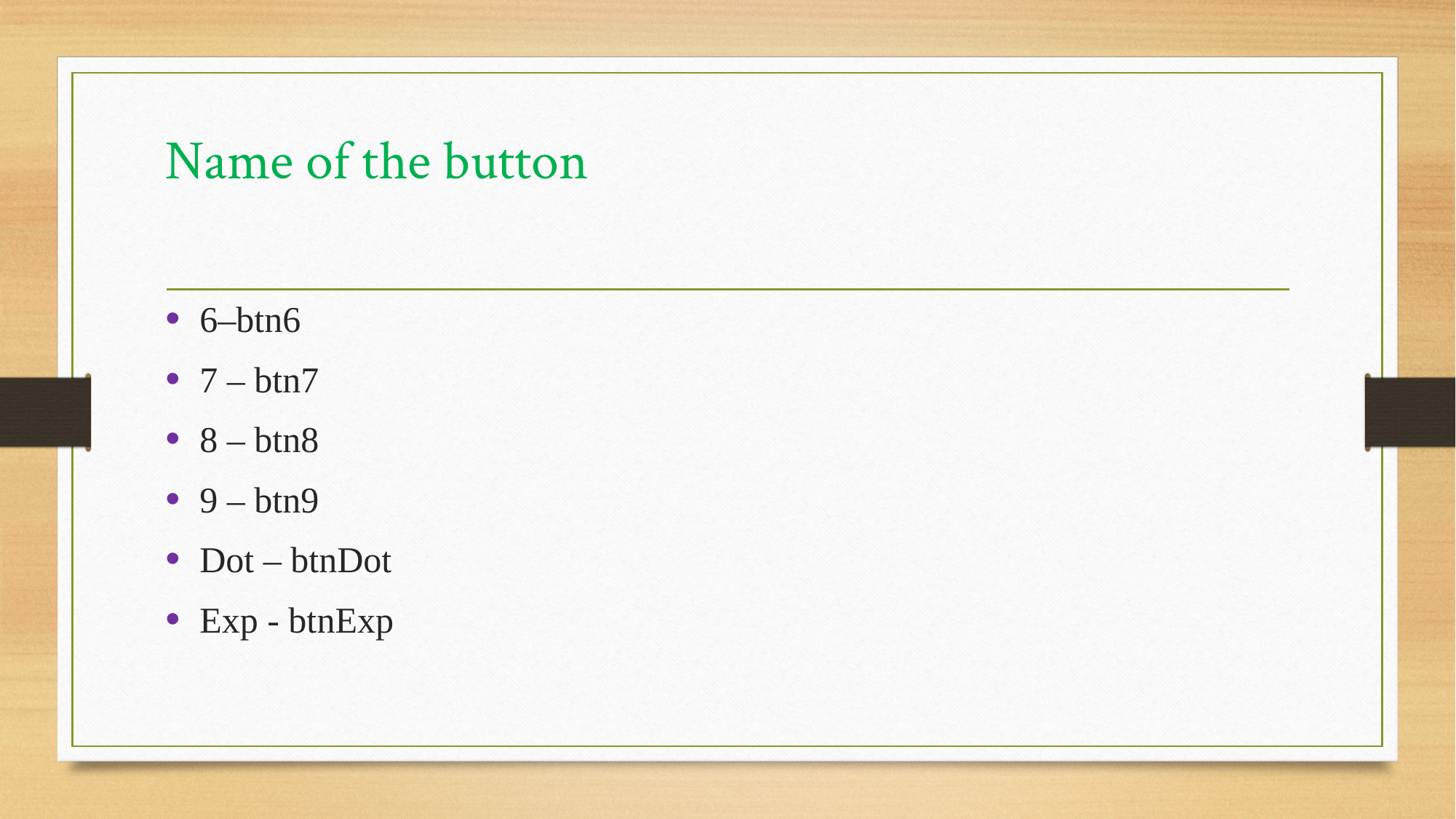

# Name of the button
6–btn6
7 – btn7
8 – btn8
9 – btn9
Dot – btnDot
Exp - btnExp